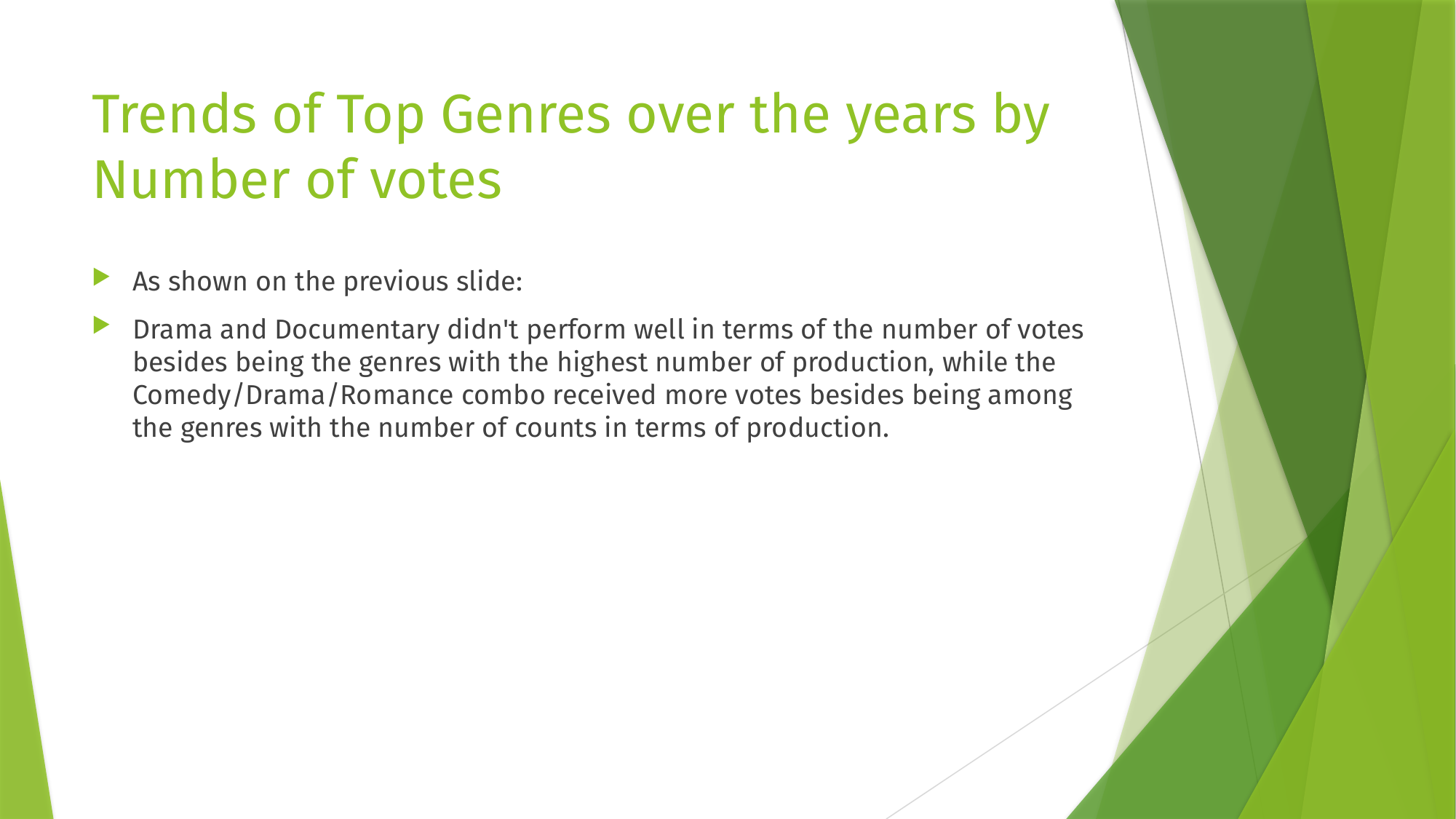

# Trends of Top Genres over the years by Number of votes
As shown on the previous slide:
Drama and Documentary didn't perform well in terms of the number of votes besides being the genres with the highest number of production, while the Comedy/Drama/Romance combo received more votes besides being among the genres with the number of counts in terms of production.